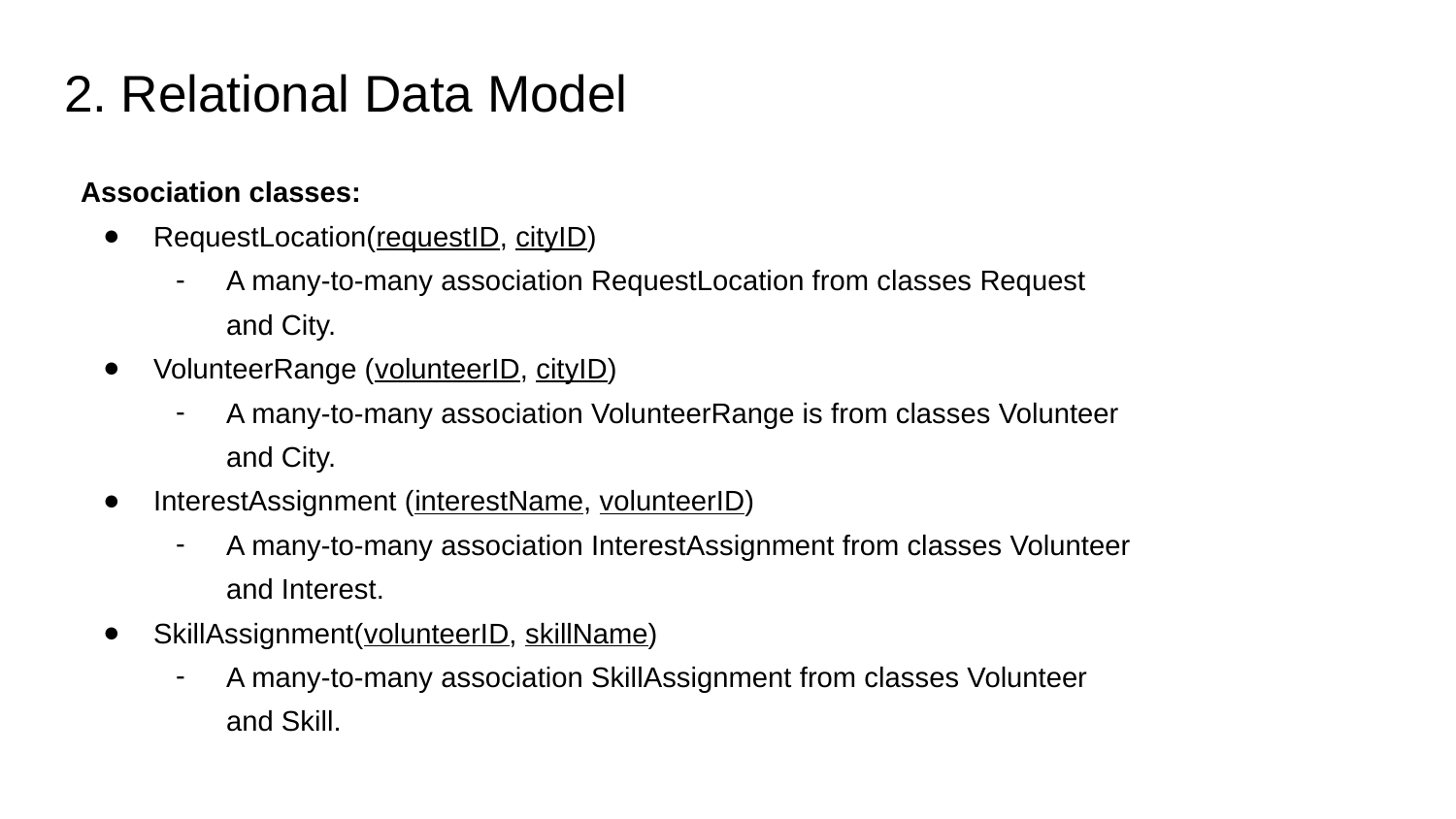

# 2. Relational Data Model
Association classes:
RequestLocation(requestID, cityID)
A many-to-many association RequestLocation from classes Request and City.
VolunteerRange (volunteerID, cityID)
A many-to-many association VolunteerRange is from classes Volunteer and City.
InterestAssignment (interestName, volunteerID)
A many-to-many association InterestAssignment from classes Volunteer and Interest.
SkillAssignment(volunteerID, skillName)
A many-to-many association SkillAssignment from classes Volunteer and Skill.